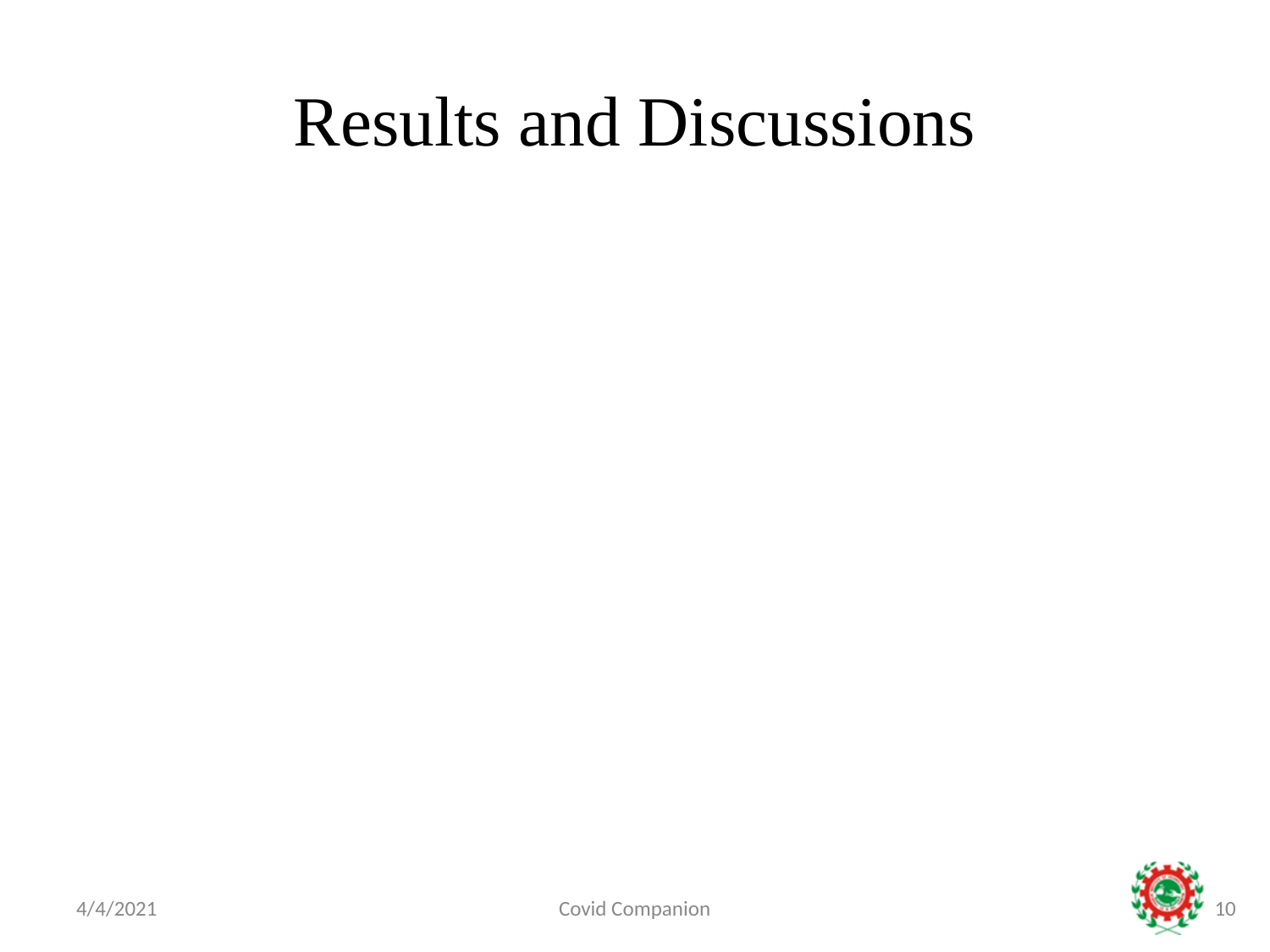

# Results and Discussions

4/4/2021
Covid Companion
10